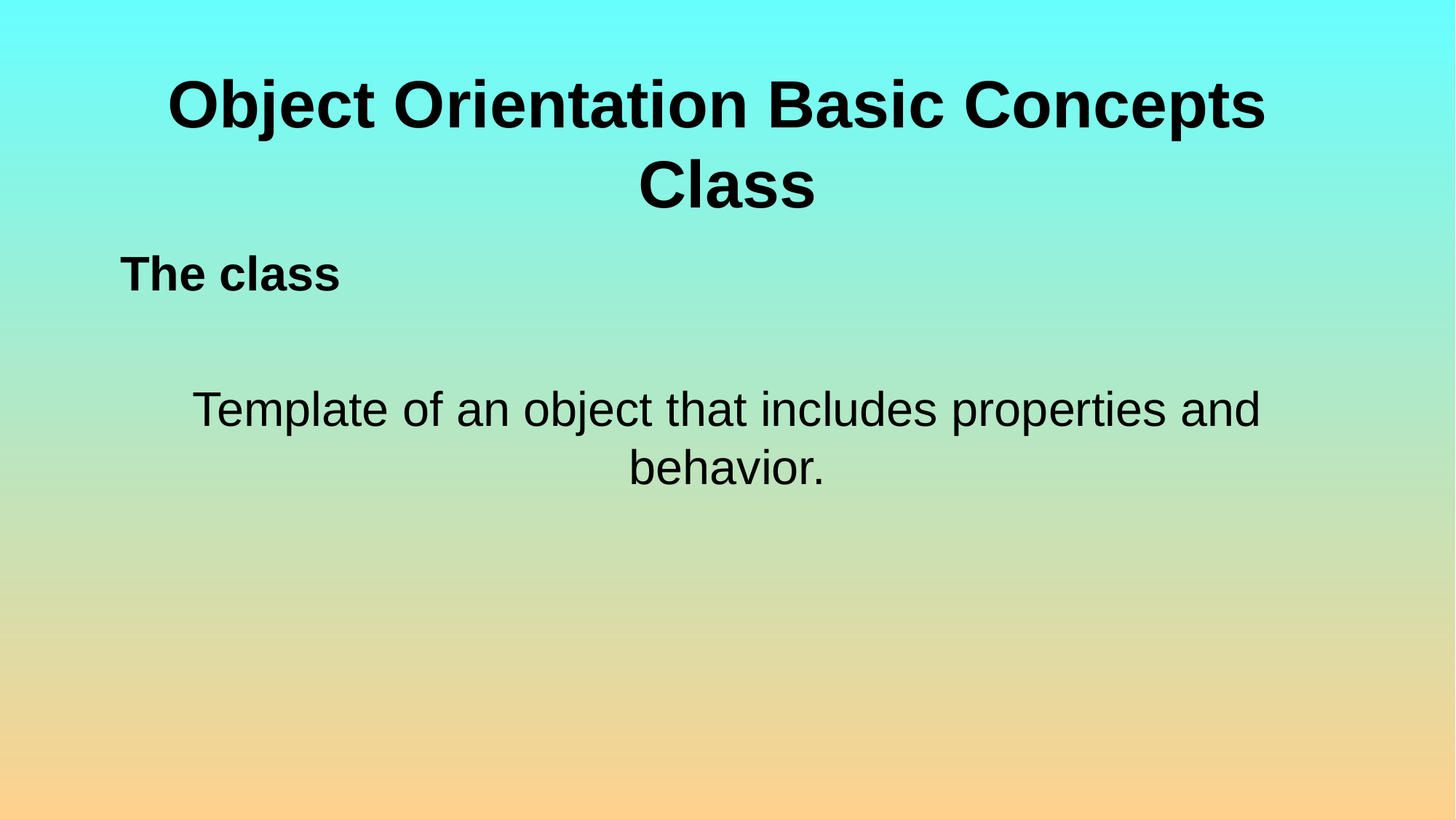

# Object Orientation Basic Concepts Class
The class

Template of an object that includes properties and behavior.